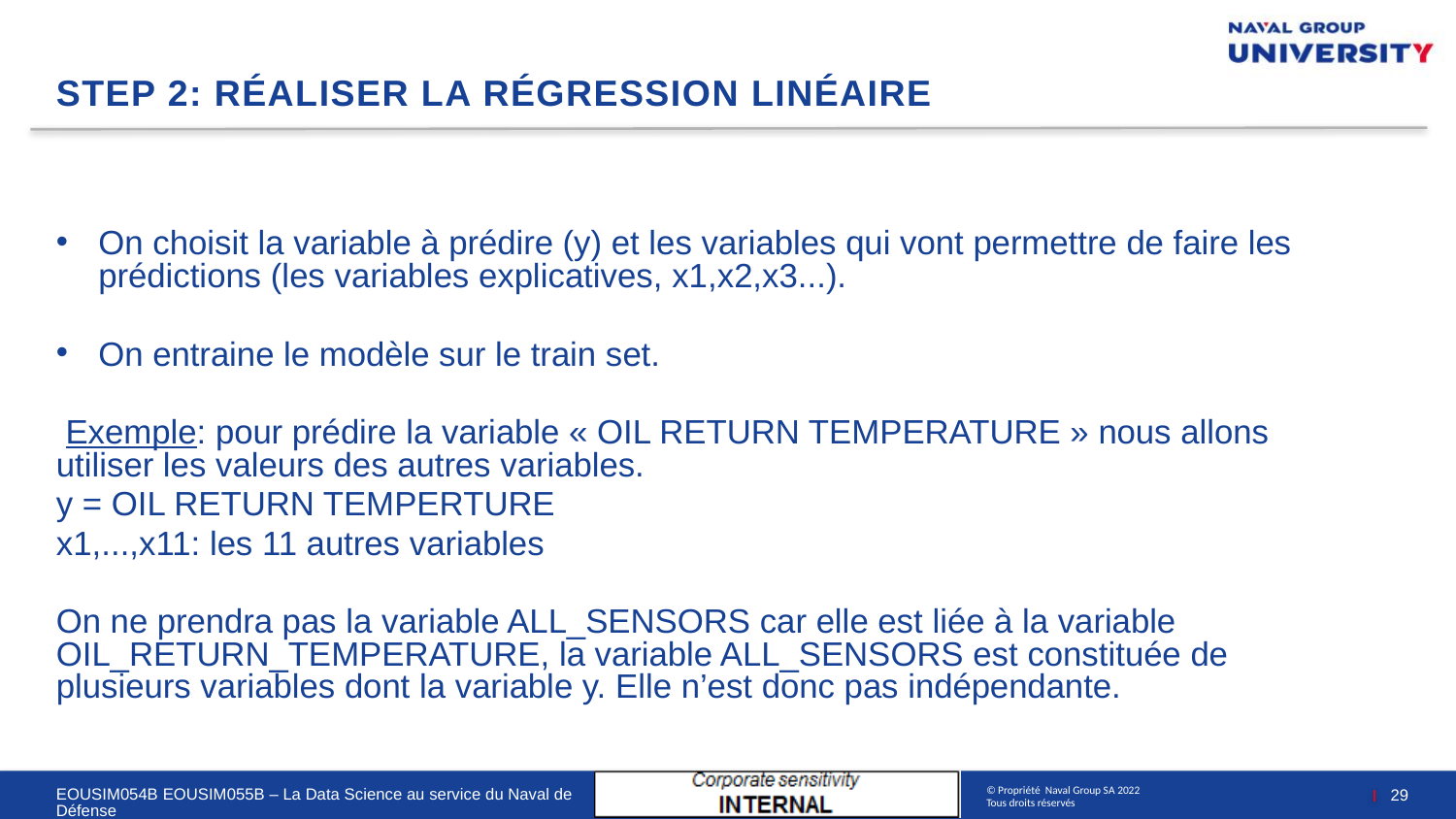

# step 2: réaliser la régression linéaire

On choisit la variable à prédire (y) et les variables qui vont permettre de faire les prédictions (les variables explicatives, x1,x2,x3...).

On entraine le modèle sur le train set.

 Exemple: pour prédire la variable « OIL RETURN TEMPERATURE » nous allons utiliser les valeurs des autres variables.
y = OIL RETURN TEMPERTURE
x1,...,x11: les 11 autres variables

On ne prendra pas la variable ALL_SENSORS car elle est liée à la variable OIL_RETURN_TEMPERATURE, la variable ALL_SENSORS est constituée de plusieurs variables dont la variable y. Elle n’est donc pas indépendante.

29
EOUSIM054B EOUSIM055B – La Data Science au service du Naval de Défense